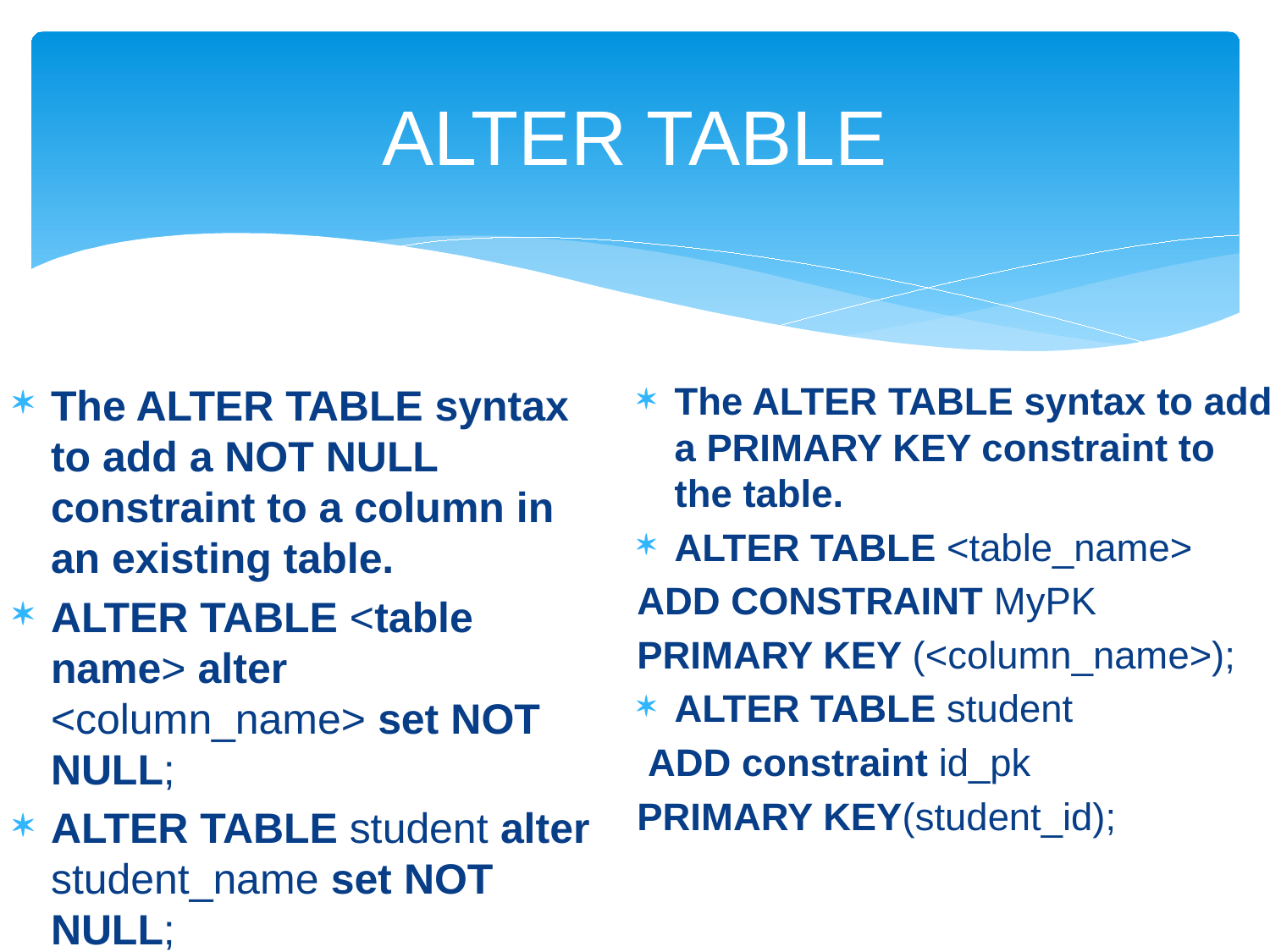

# ALTER TABLE
The ALTER TABLE syntax to add a PRIMARY KEY constraint to the table.
ALTER TABLE <table_name>
ADD CONSTRAINT MyPK
PRIMARY KEY (<column_name>);
ALTER TABLE student
 ADD constraint id_pk
PRIMARY KEY(student_id);

The ALTER TABLE syntax to add a NOT NULL constraint to a column in an existing table.
ALTER TABLE <table name> alter <column_name> set NOT NULL;
ALTER TABLE student alter student_name set NOT NULL;